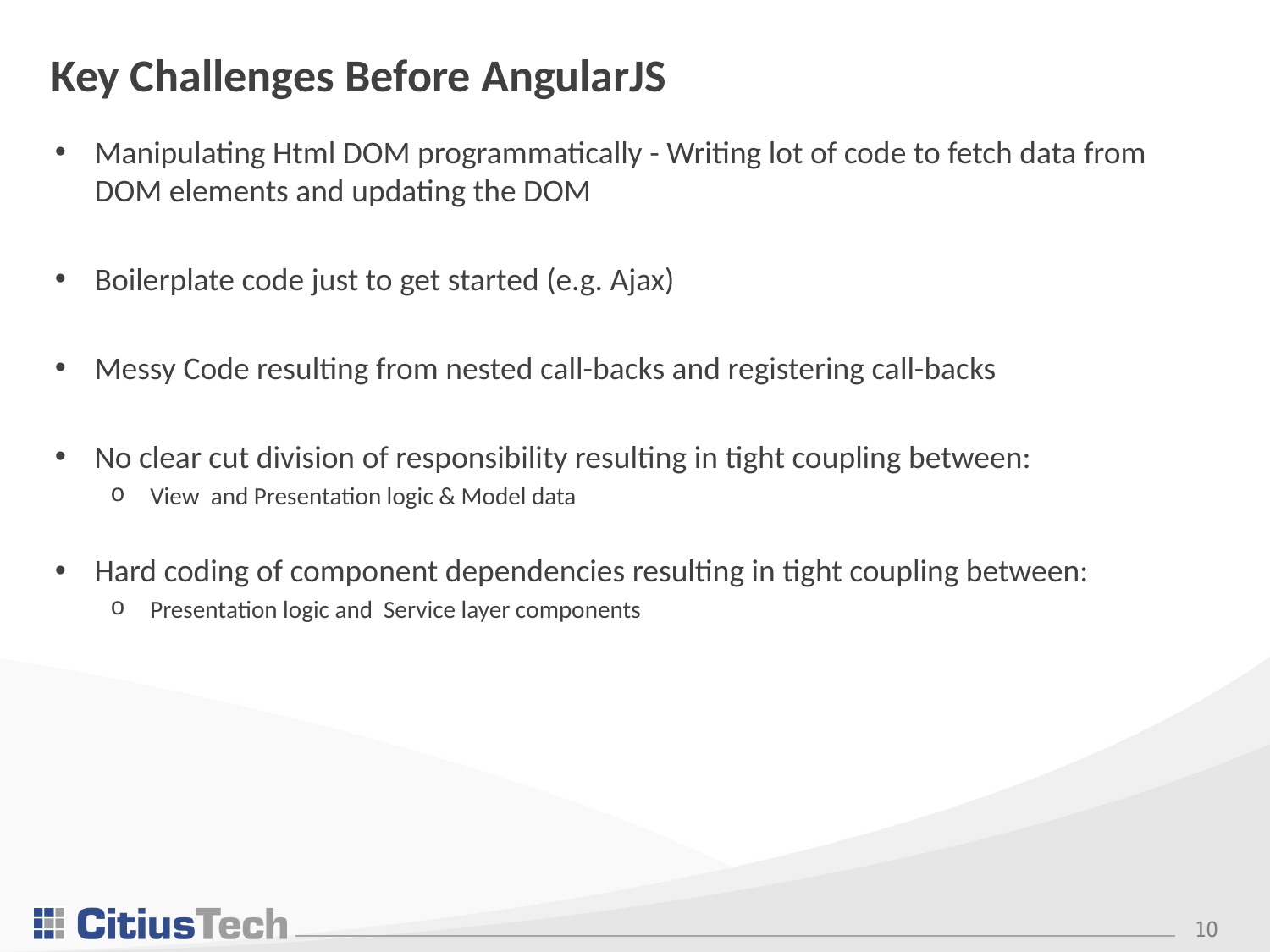

# Key Challenges Before AngularJS
Manipulating Html DOM programmatically - Writing lot of code to fetch data from DOM elements and updating the DOM

Boilerplate code just to get started (e.g. Ajax)

Messy Code resulting from nested call-backs and registering call-backs

No clear cut division of responsibility resulting in tight coupling between:
View  and Presentation logic & Model data

Hard coding of component dependencies resulting in tight coupling between:
Presentation logic and  Service layer components